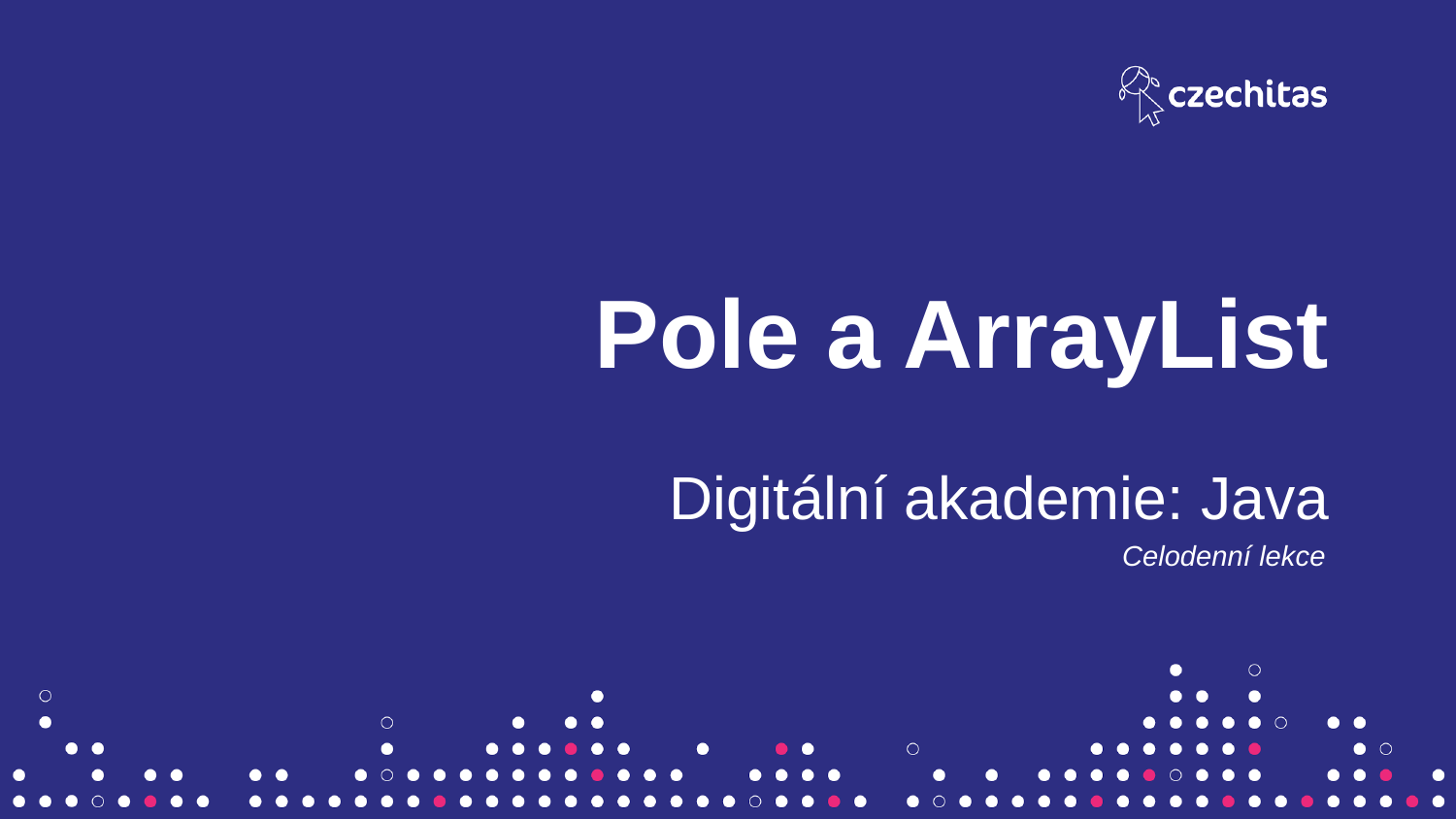

Pole a ArrayList

Digitální akademie: Java
Celodenní lekce